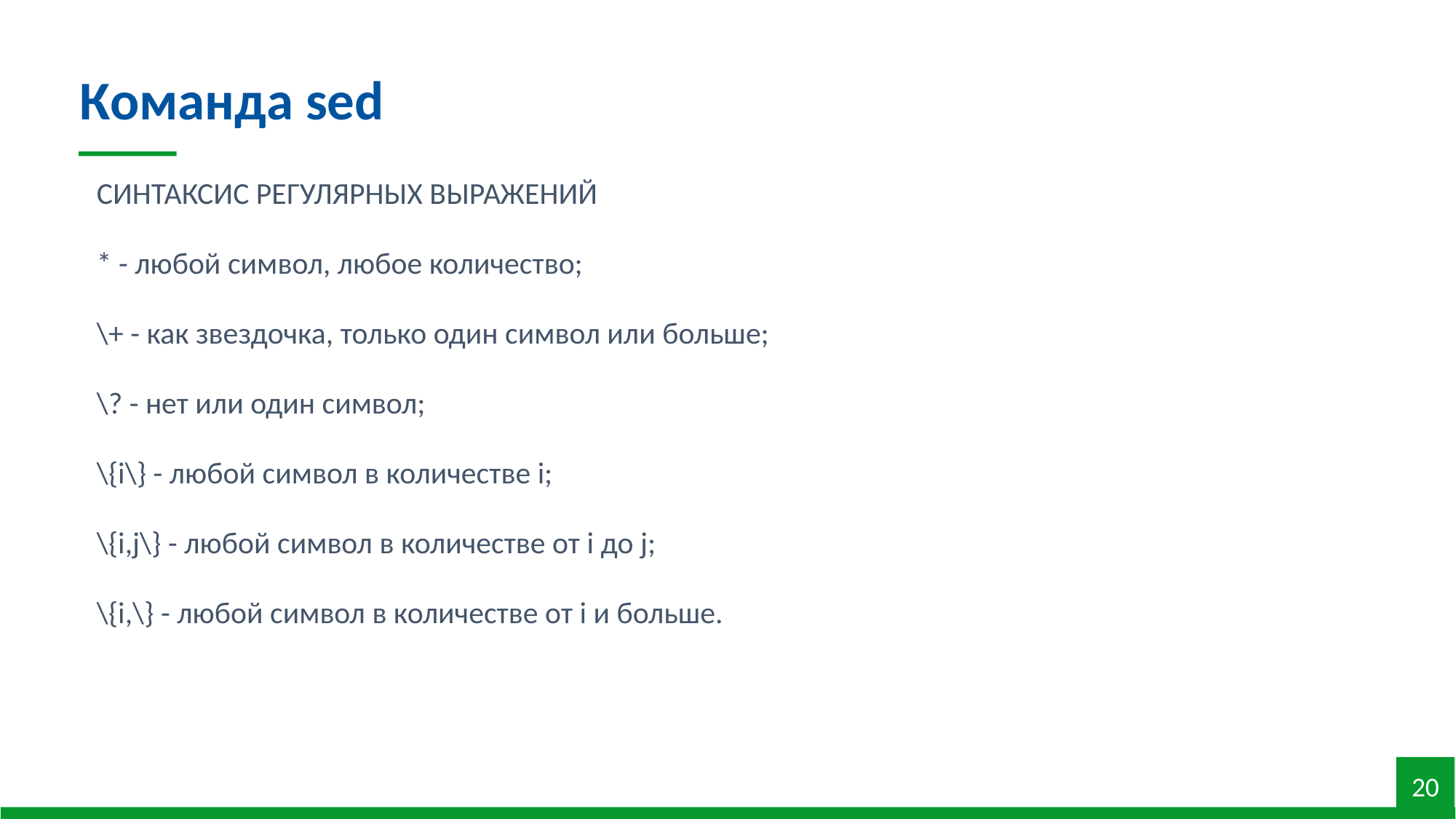

Команда sed

СИНТАКСИС РЕГУЛЯРНЫХ ВЫРАЖЕНИЙ
* - любой символ, любое количество;
\+ - как звездочка, только один символ или больше;
\? - нет или один символ;
\{i\} - любой символ в количестве i;
\{i,j\} - любой символ в количестве от i до j;
\{i,\} - любой символ в количестве от i и больше.